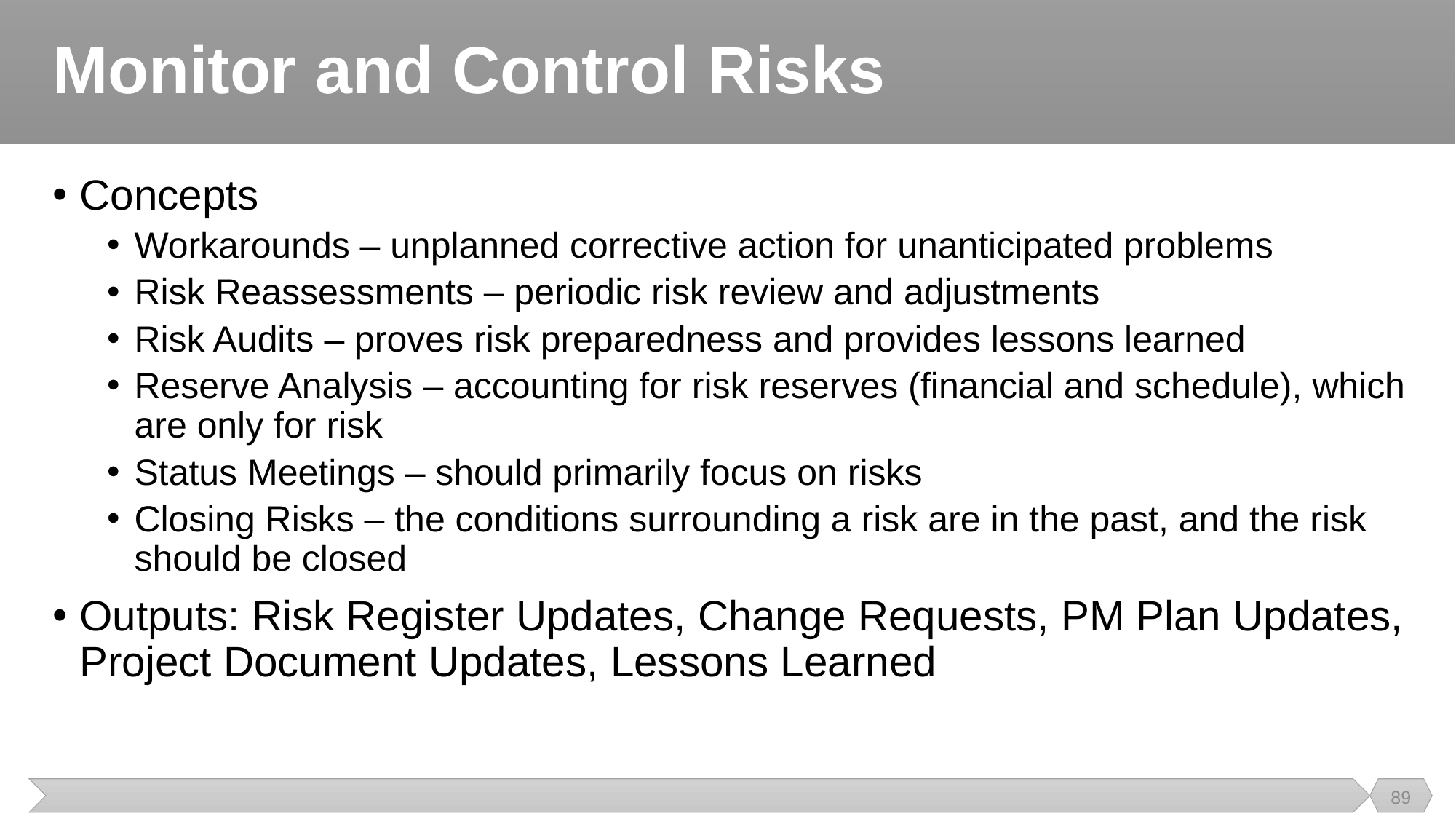

# Monitor and Control Risks
Concepts
Workarounds – unplanned corrective action for unanticipated problems
Risk Reassessments – periodic risk review and adjustments
Risk Audits – proves risk preparedness and provides lessons learned
Reserve Analysis – accounting for risk reserves (financial and schedule), which are only for risk
Status Meetings – should primarily focus on risks
Closing Risks – the conditions surrounding a risk are in the past, and the risk should be closed
Outputs: Risk Register Updates, Change Requests, PM Plan Updates, Project Document Updates, Lessons Learned
89